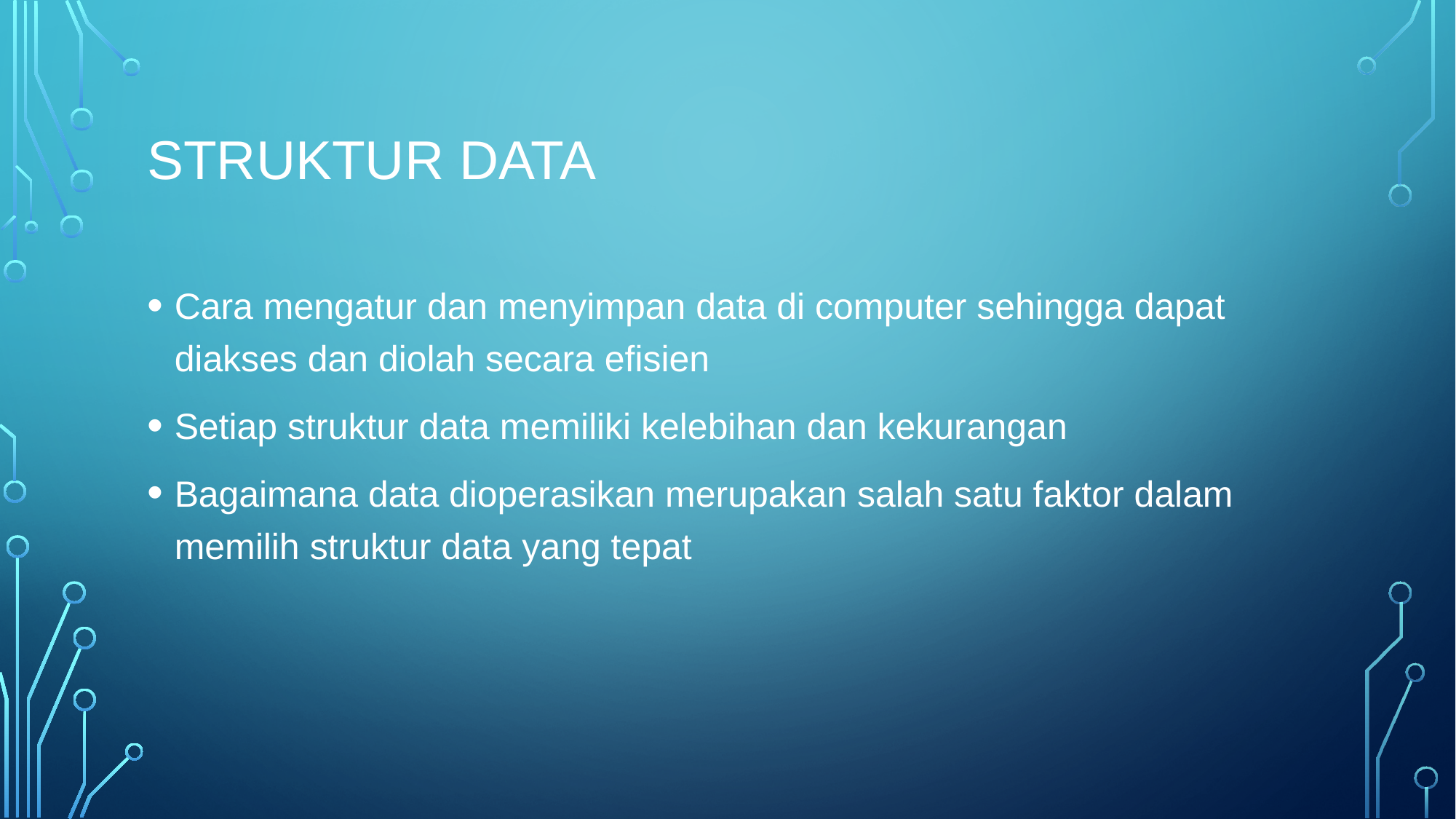

# STRUKTUR DATA
Cara mengatur dan menyimpan data di computer sehingga dapat diakses dan diolah secara efisien
Setiap struktur data memiliki kelebihan dan kekurangan
Bagaimana data dioperasikan merupakan salah satu faktor dalam memilih struktur data yang tepat